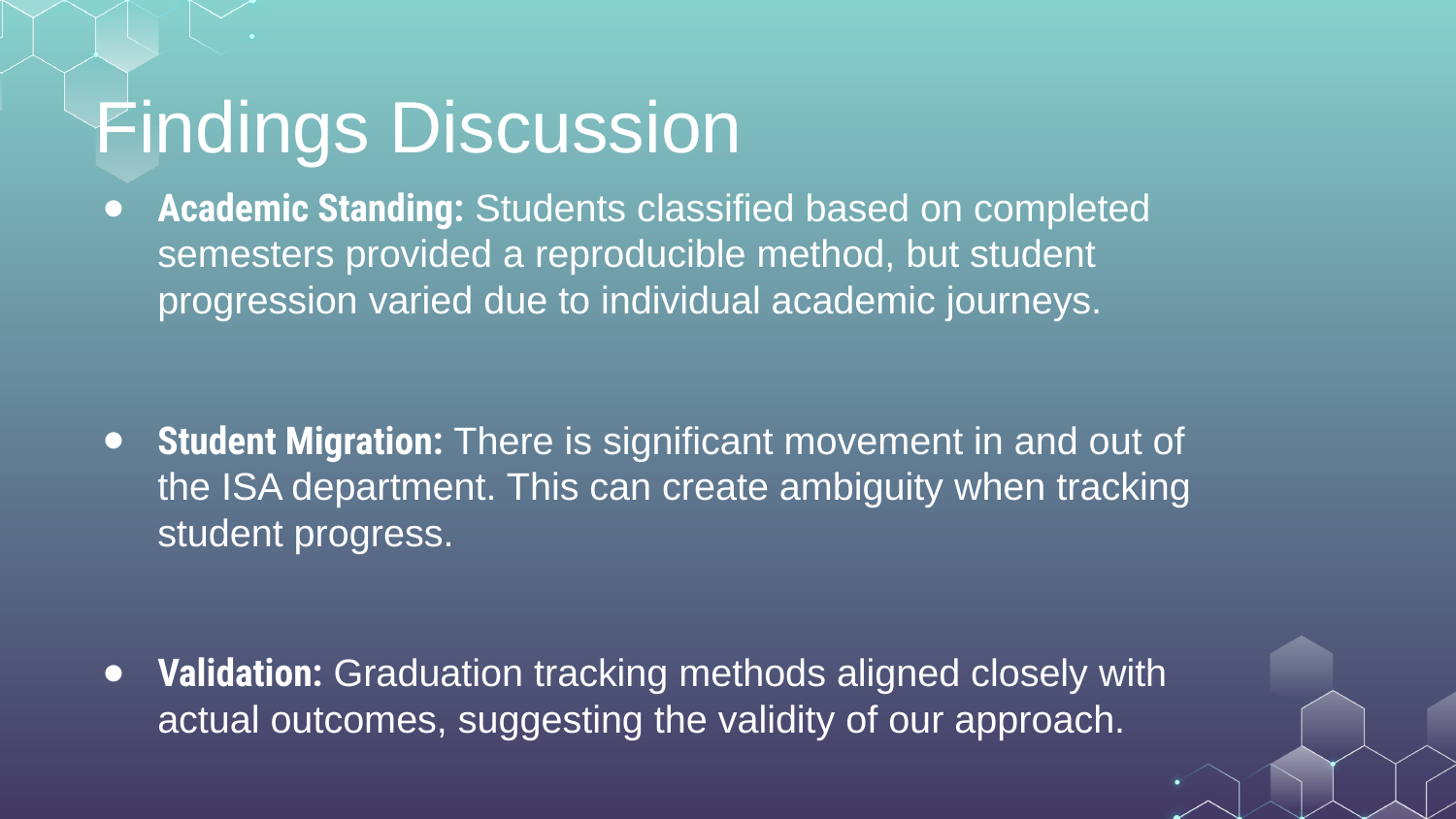

# Findings Discussion

Academic Standing: Students classified based on completed semesters provided a reproducible method, but student progression varied due to individual academic journeys.

Student Migration: There is significant movement in and out of the ISA department. This can create ambiguity when tracking student progress.

Validation: Graduation tracking methods aligned closely with actual outcomes, suggesting the validity of our approach.